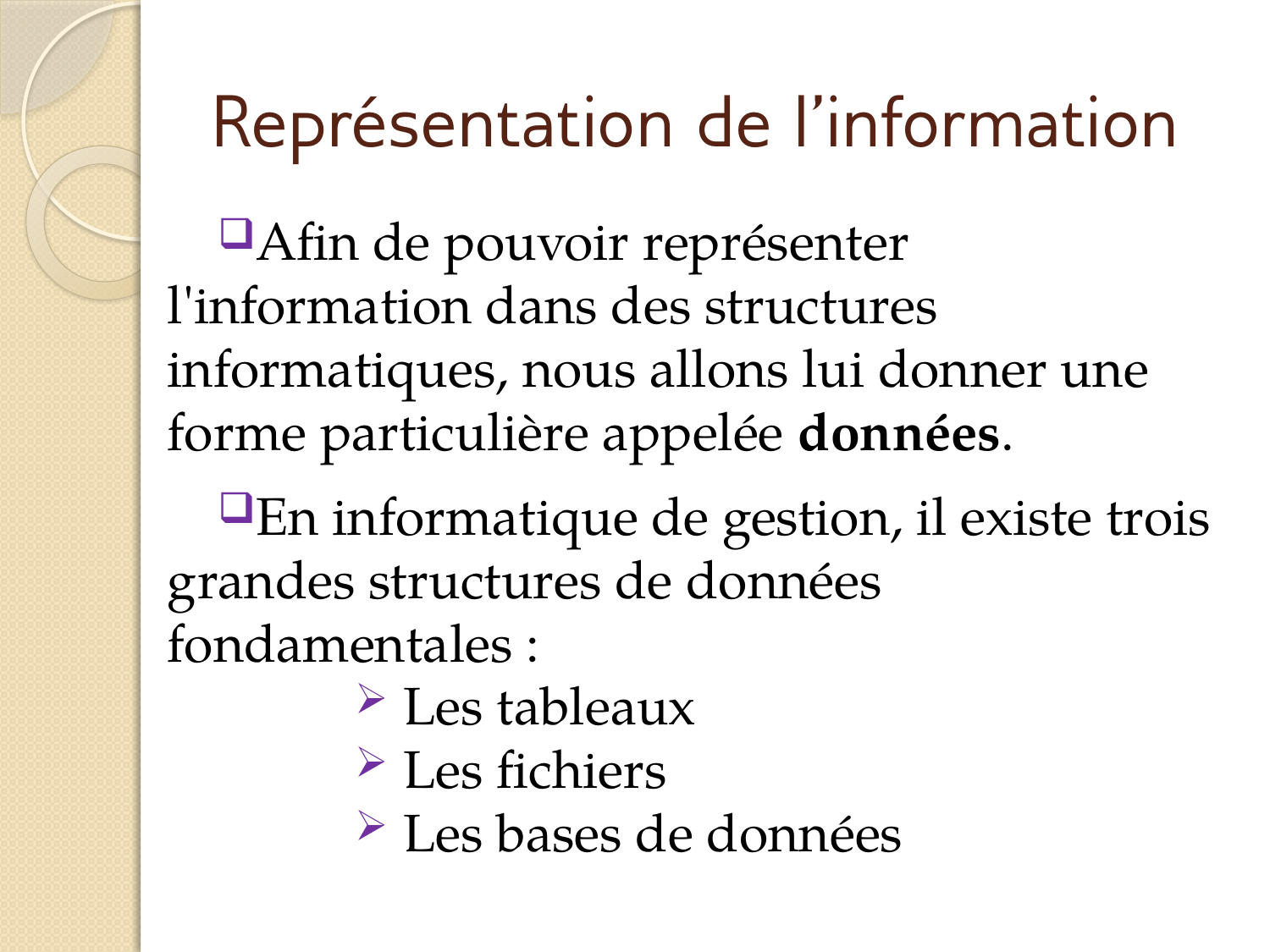

# Représentation de l’information
Afin de pouvoir représenter l'information dans des structures informatiques, nous allons lui donner une forme particulière appelée données.

En informatique de gestion, il existe trois grandes structures de données fondamentales :
Les tableaux
Les fichiers
Les bases de données